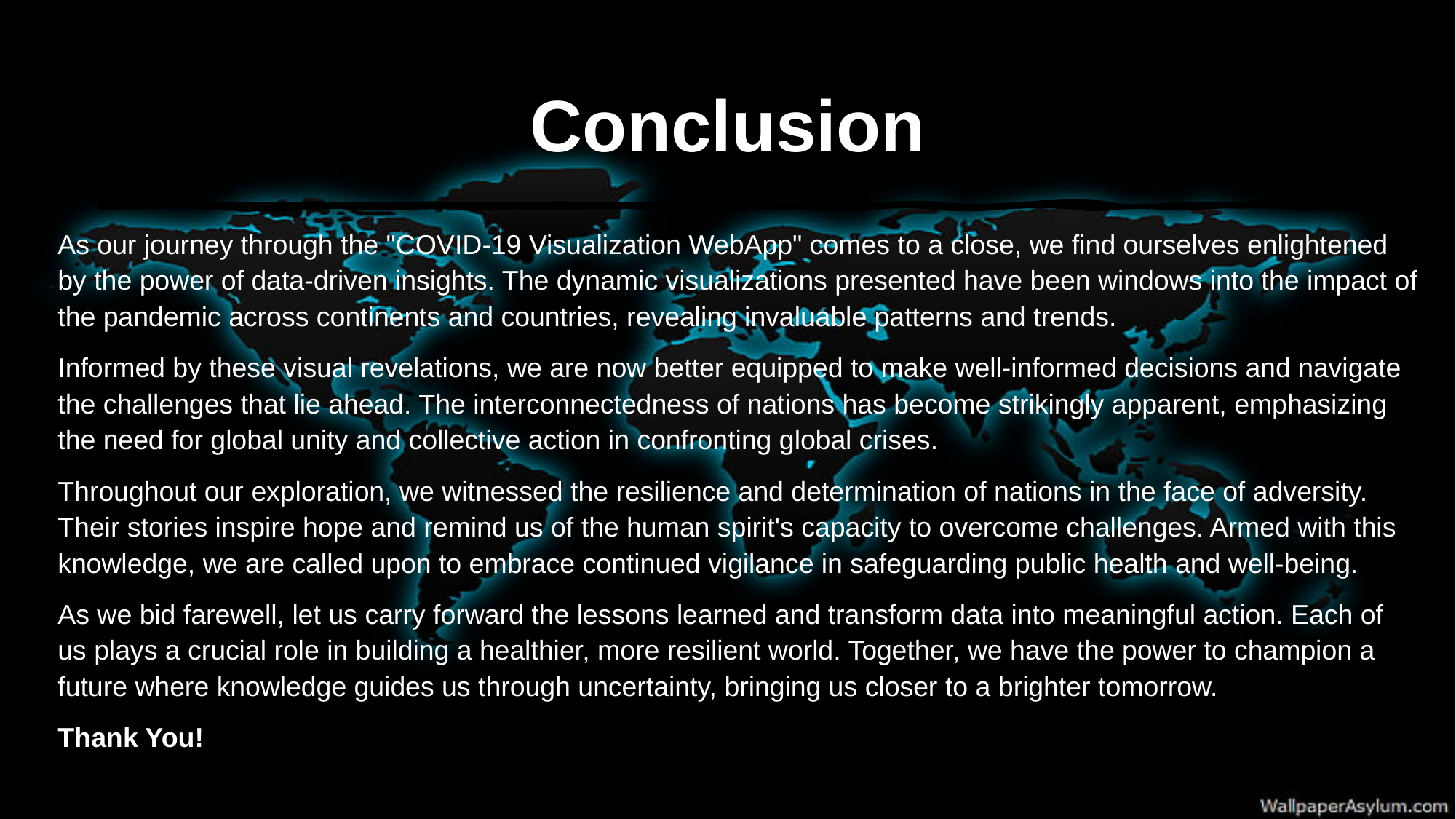

# Conclusion
As our journey through the "COVID-19 Visualization WebApp" comes to a close, we find ourselves enlightened by the power of data-driven insights. The dynamic visualizations presented have been windows into the impact of the pandemic across continents and countries, revealing invaluable patterns and trends.
Informed by these visual revelations, we are now better equipped to make well-informed decisions and navigate the challenges that lie ahead. The interconnectedness of nations has become strikingly apparent, emphasizing the need for global unity and collective action in confronting global crises.
Throughout our exploration, we witnessed the resilience and determination of nations in the face of adversity. Their stories inspire hope and remind us of the human spirit's capacity to overcome challenges. Armed with this knowledge, we are called upon to embrace continued vigilance in safeguarding public health and well-being.
As we bid farewell, let us carry forward the lessons learned and transform data into meaningful action. Each of us plays a crucial role in building a healthier, more resilient world. Together, we have the power to champion a future where knowledge guides us through uncertainty, bringing us closer to a brighter tomorrow.
Thank You!